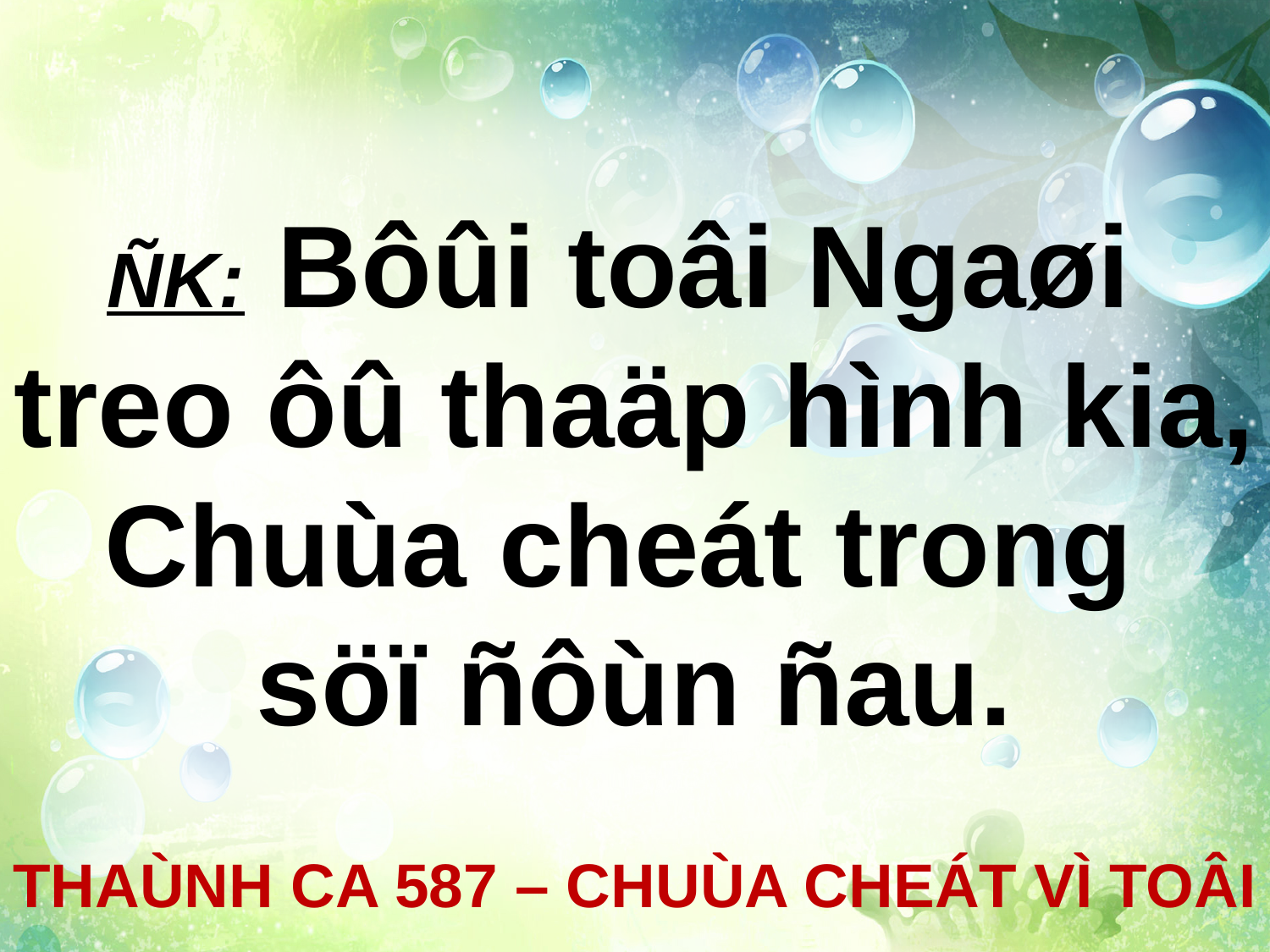

ÑK: Bôûi toâi Ngaøi
treo ôû thaäp hình kia, Chuùa cheát trong
söï ñôùn ñau.
THAÙNH CA 587 – CHUÙA CHEÁT VÌ TOÂI